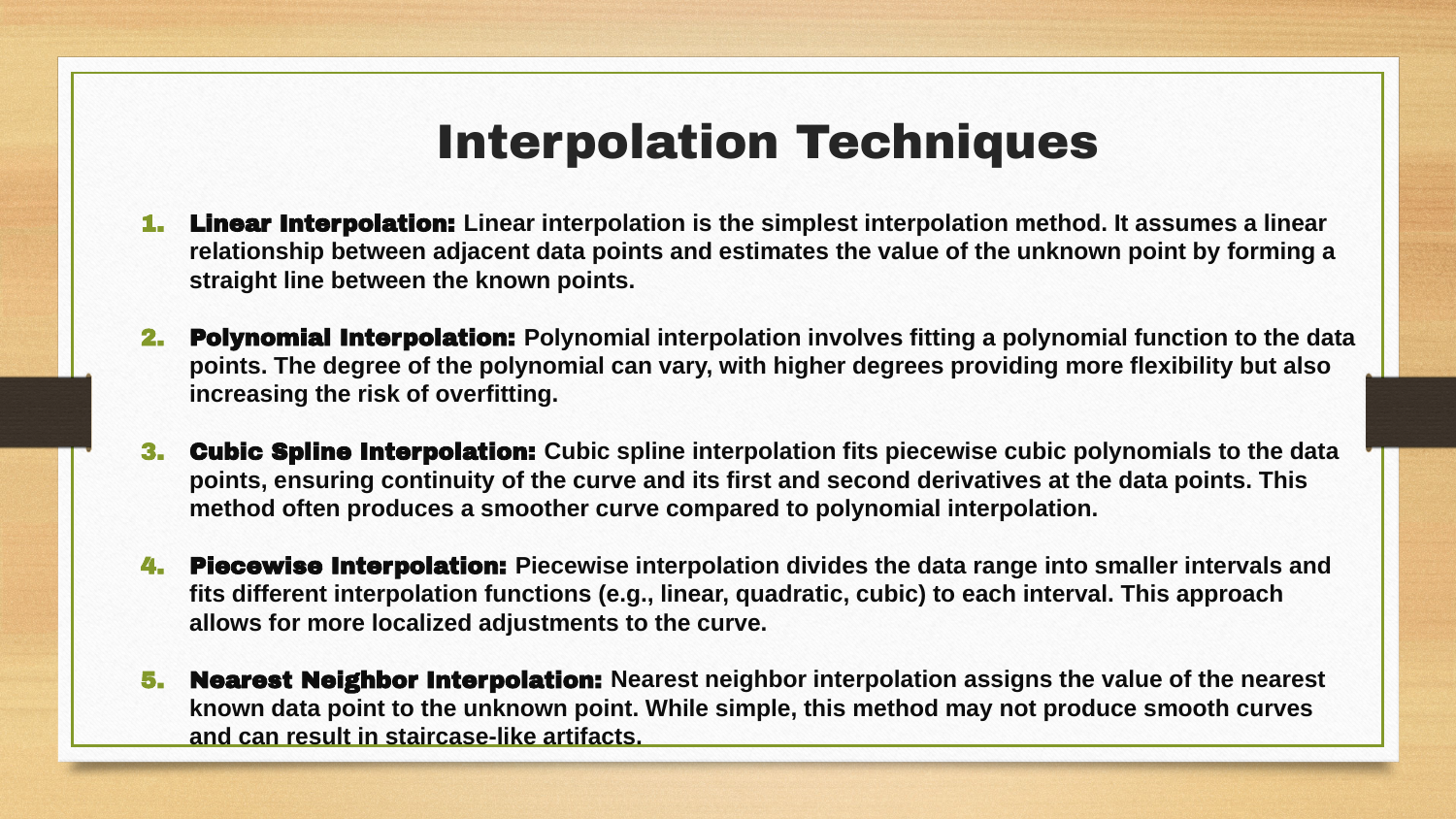

# Interpolation Techniques
Linear Interpolation: Linear interpolation is the simplest interpolation method. It assumes a linear relationship between adjacent data points and estimates the value of the unknown point by forming a straight line between the known points.

Polynomial Interpolation: Polynomial interpolation involves fitting a polynomial function to the data points. The degree of the polynomial can vary, with higher degrees providing more flexibility but also increasing the risk of overfitting.

Cubic Spline Interpolation: Cubic spline interpolation fits piecewise cubic polynomials to the data points, ensuring continuity of the curve and its first and second derivatives at the data points. This method often produces a smoother curve compared to polynomial interpolation.

Piecewise Interpolation: Piecewise interpolation divides the data range into smaller intervals and fits different interpolation functions (e.g., linear, quadratic, cubic) to each interval. This approach allows for more localized adjustments to the curve.

Nearest Neighbor Interpolation: Nearest neighbor interpolation assigns the value of the nearest known data point to the unknown point. While simple, this method may not produce smooth curves and can result in staircase-like artifacts.